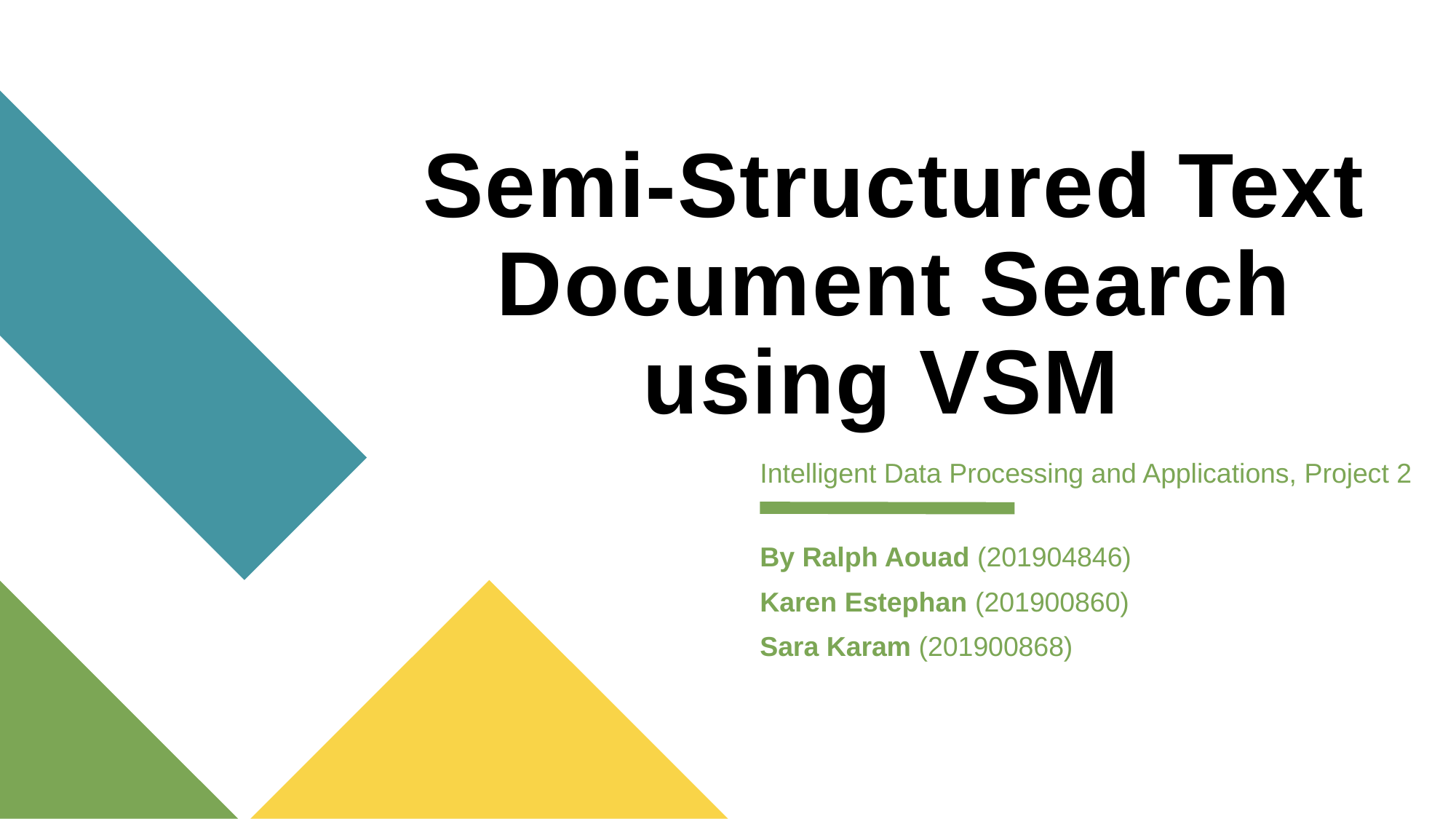

# Semi-Structured Text Document Search using VSM
Intelligent Data Processing and Applications, Project 2
By Ralph Aouad (201904846)
Karen Estephan (201900860)
Sara Karam (201900868)